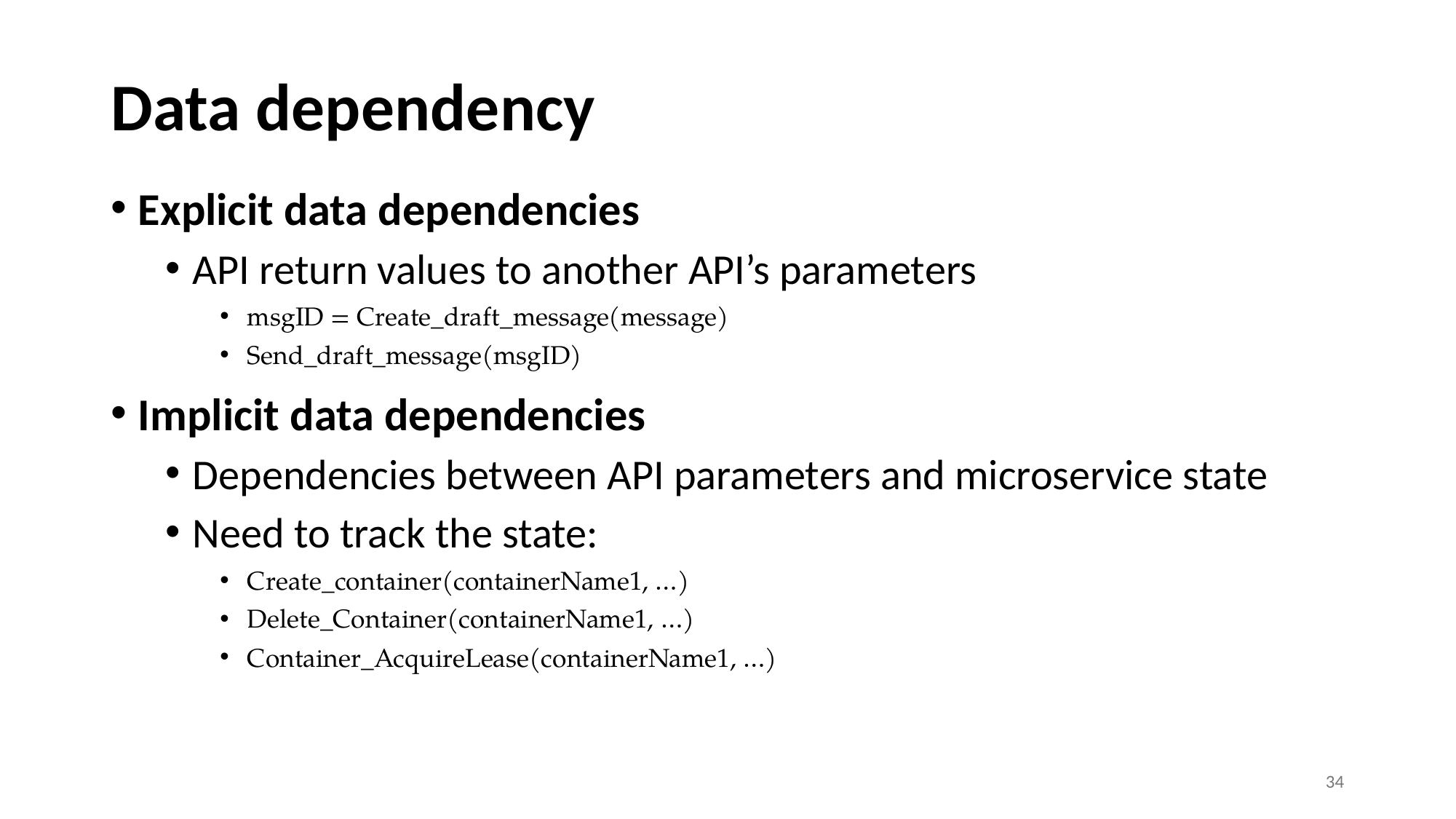

# Data dependency
Explicit data dependencies
API return values to another API’s parameters
msgID = Create_draft_message(message)
Send_draft_message(msgID)
Implicit data dependencies
Dependencies between API parameters and microservice state
Need to track the state:
Create_container(containerName1, …)
Delete_Container(containerName1, …)
Container_AcquireLease(containerName1, …)
34